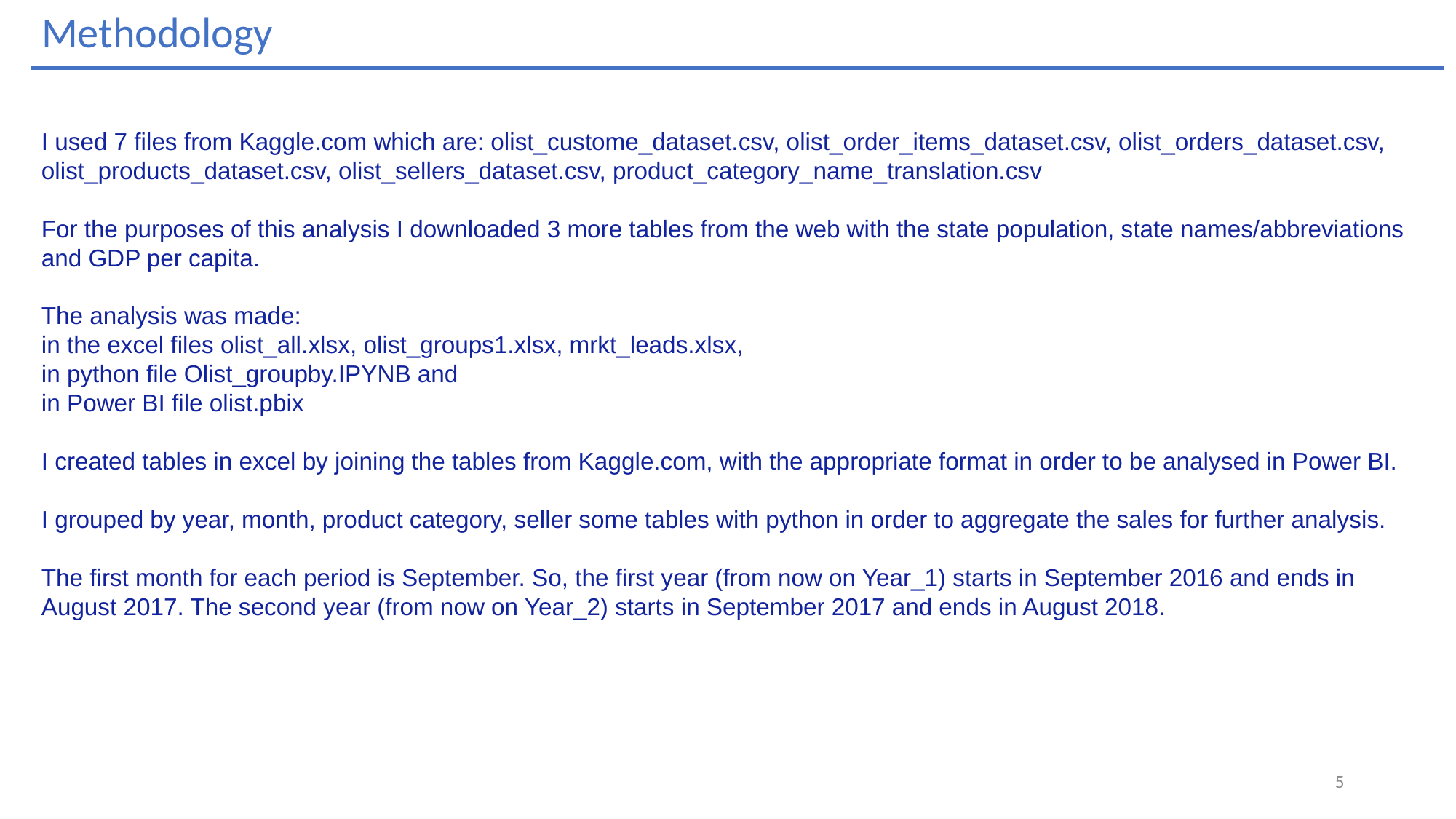

Methodology
I used 7 files from Kaggle.com which are: olist_custome_dataset.csv, olist_order_items_dataset.csv, olist_orders_dataset.csv, olist_products_dataset.csv, olist_sellers_dataset.csv, product_category_name_translation.csv

For the purposes of this analysis I downloaded 3 more tables from the web with the state population, state names/abbreviations and GDP per capita.

The analysis was made:
in the excel files olist_all.xlsx, olist_groups1.xlsx, mrkt_leads.xlsx,
in python file Olist_groupby.IPYNB and
in Power BI file olist.pbix

I created tables in excel by joining the tables from Kaggle.com, with the appropriate format in order to be analysed in Power BI.

I grouped by year, month, product category, seller some tables with python in order to aggregate the sales for further analysis.

The first month for each period is September. So, the first year (from now on Year_1) starts in September 2016 and ends in August 2017. The second year (from now on Year_2) starts in September 2017 and ends in August 2018.
5